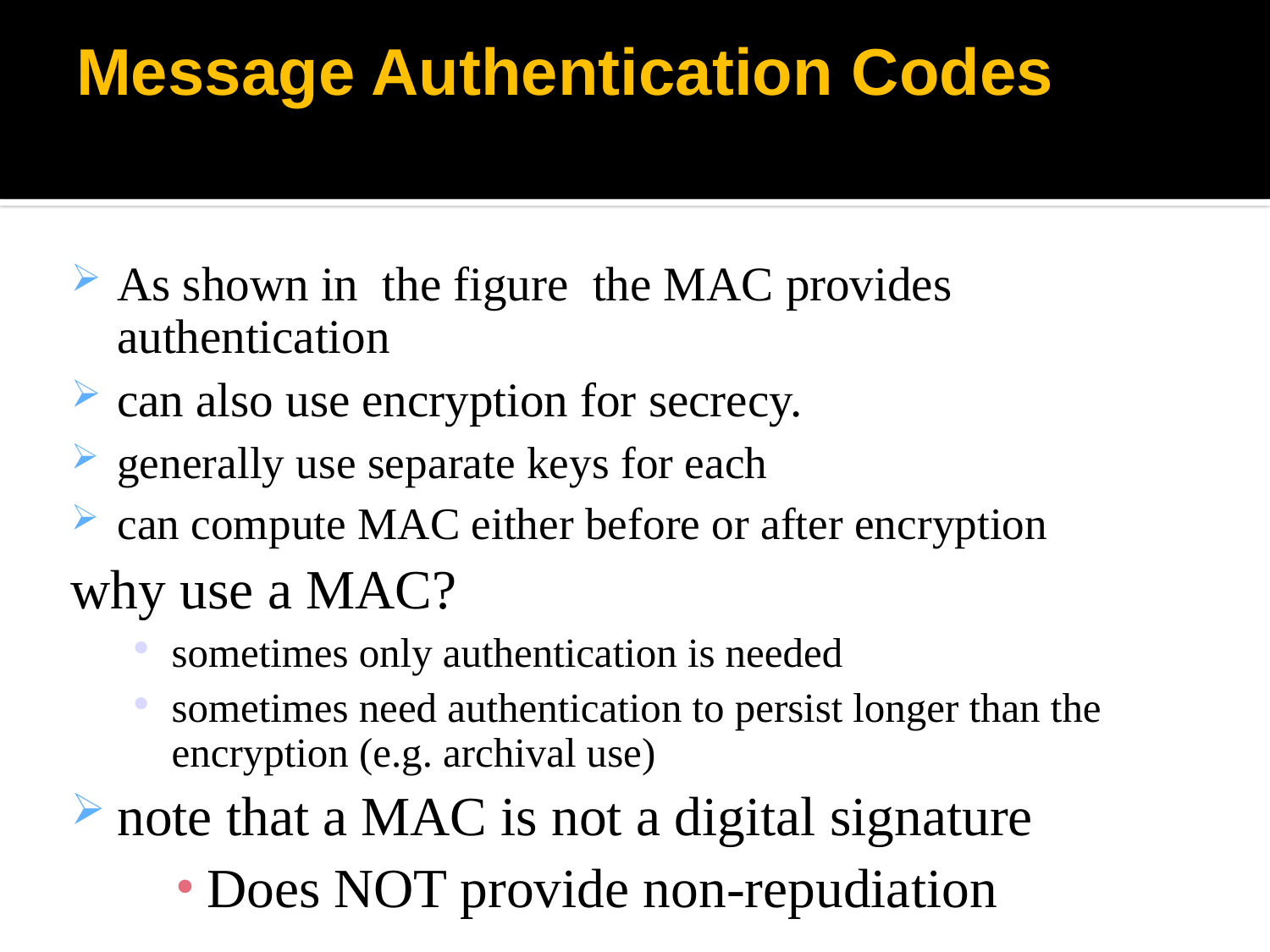

# Message Authentication Codes
As shown in  the figure  the MAC provides authentication
can also use encryption for secrecy.
generally use separate keys for each
can compute MAC either before or after encryption
why use a MAC?
sometimes only authentication is needed
sometimes need authentication to persist longer than the encryption (e.g. archival use)
note that a MAC is not a digital signature
Does NOT provide non-repudiation